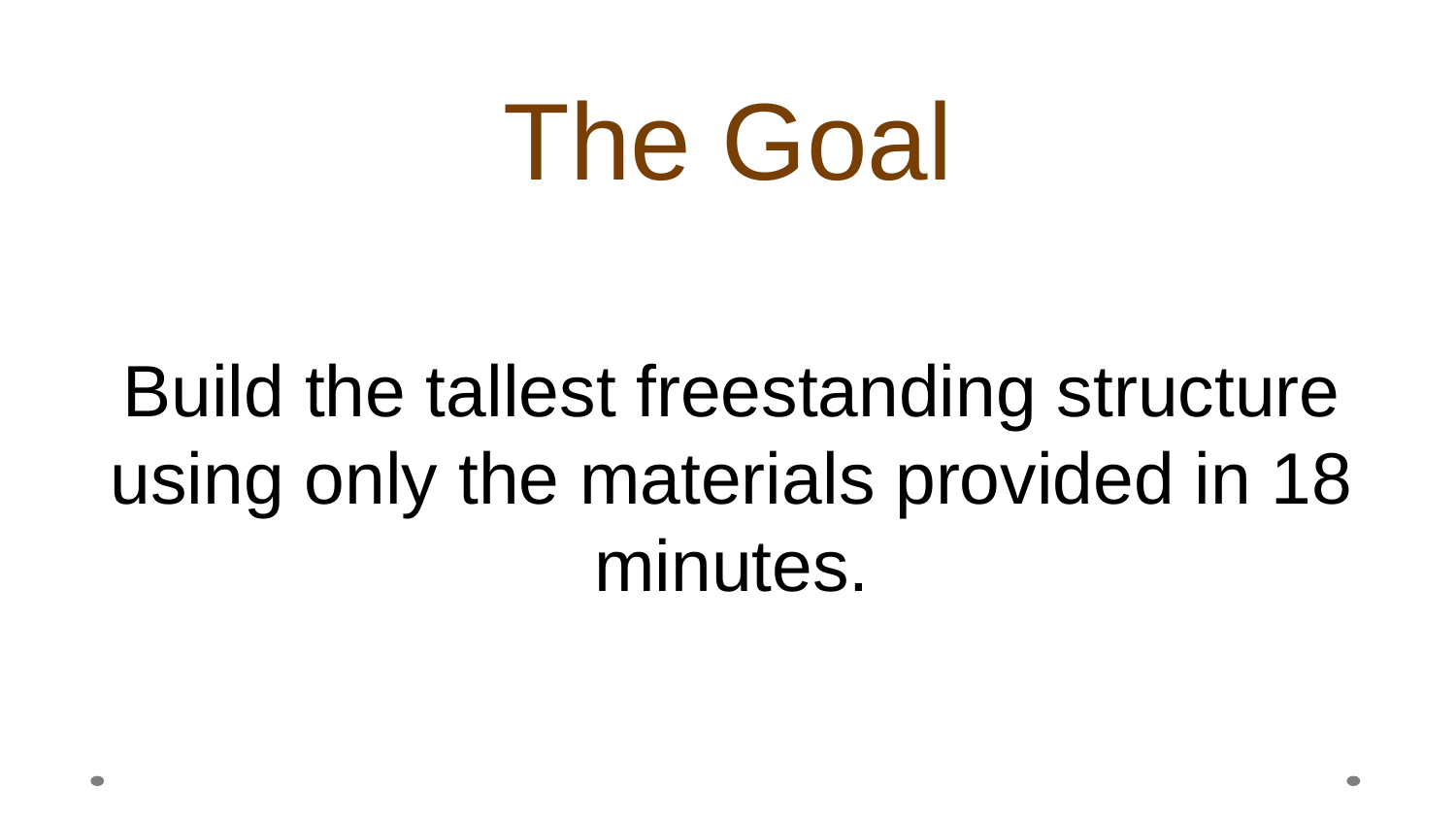

# The Goal
Build the tallest freestanding structure using only the materials provided in 18 minutes.